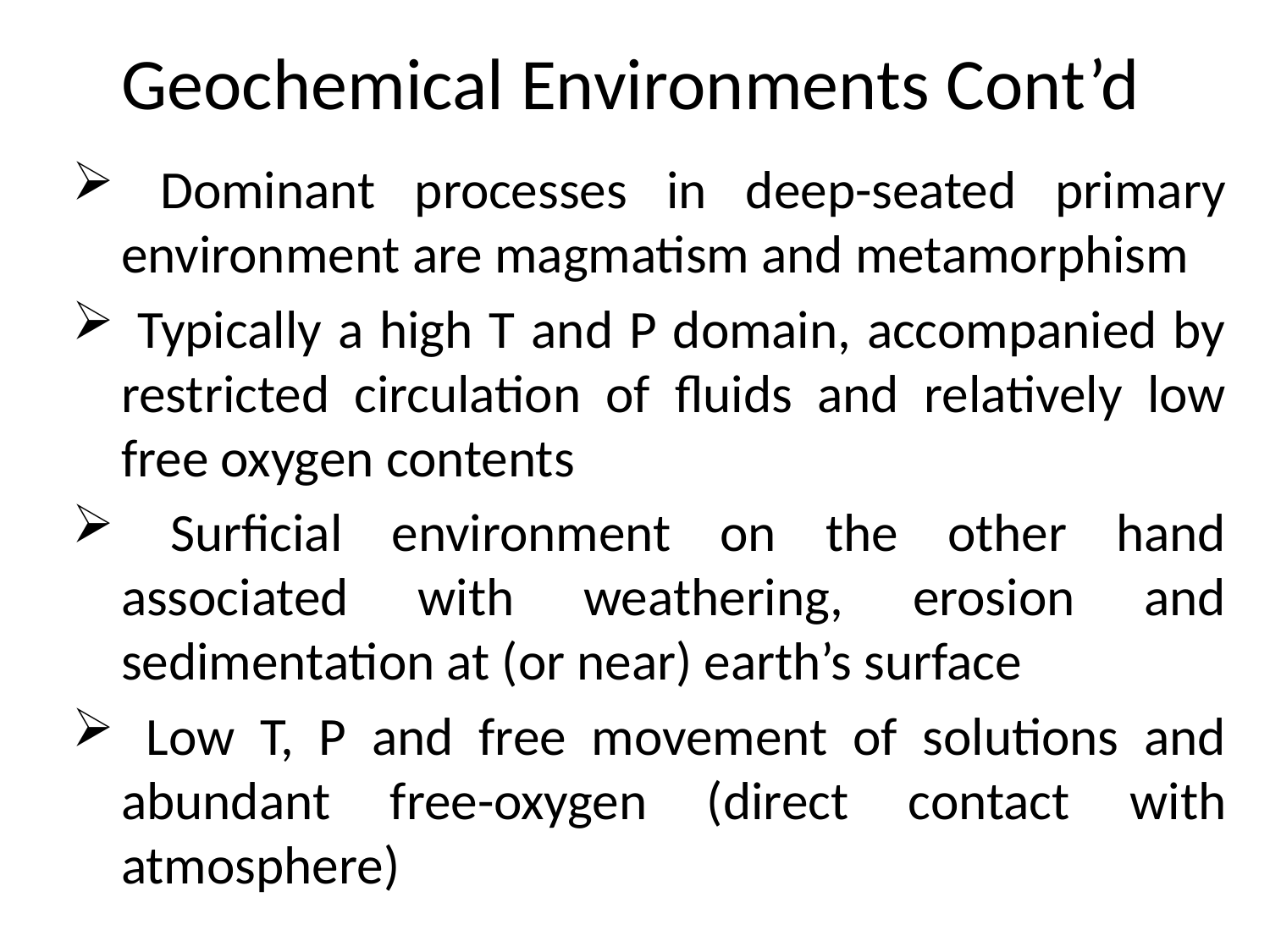

# Geochemical Environments Cont’d
 Dominant processes in deep-seated primary environment are magmatism and metamorphism
 Typically a high T and P domain, accompanied by restricted circulation of fluids and relatively low free oxygen contents
 Surficial environment on the other hand associated with weathering, erosion and sedimentation at (or near) earth’s surface
 Low T, P and free movement of solutions and abundant free-oxygen (direct contact with atmosphere)